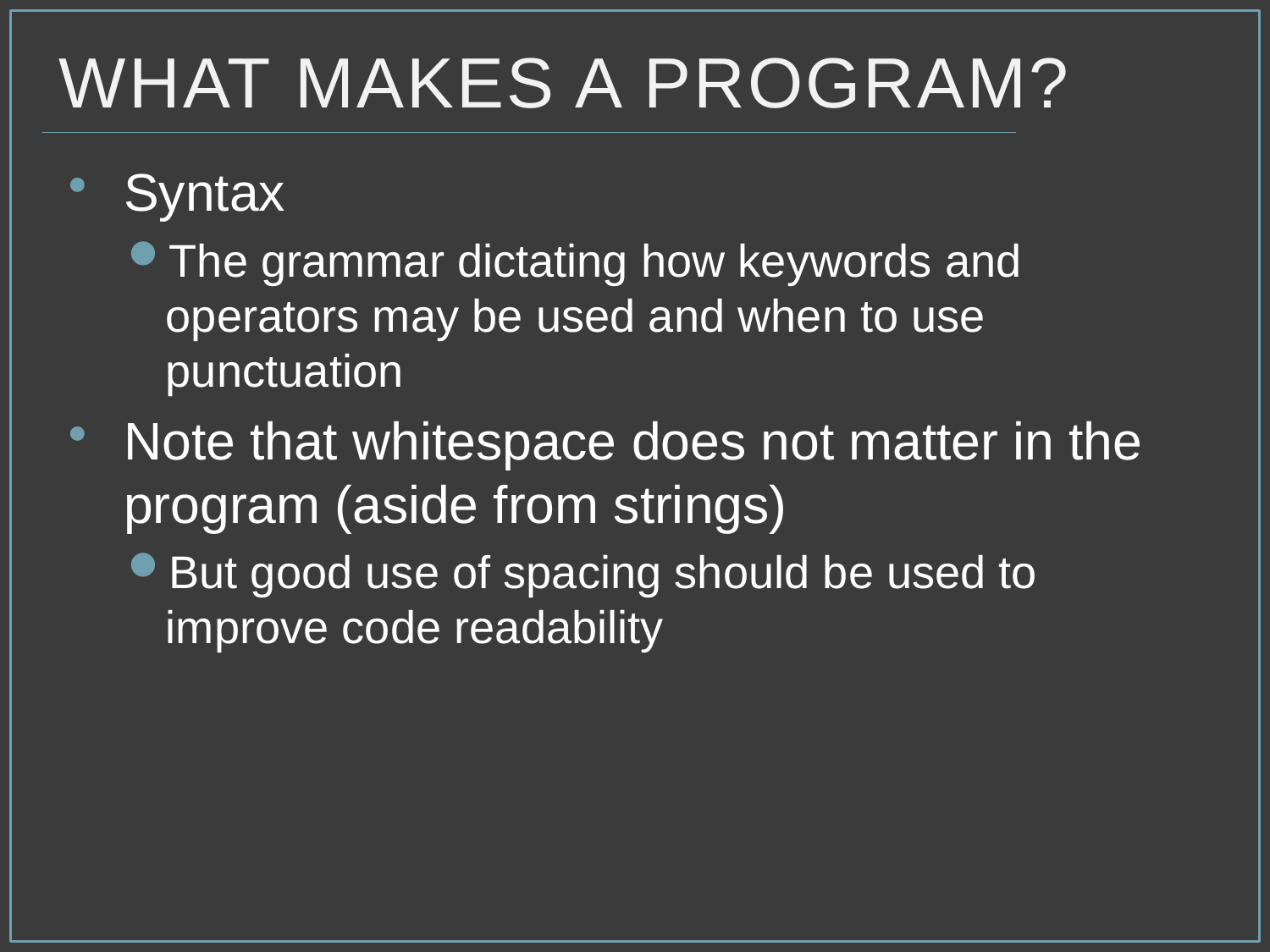

# What Makes a Program?

Syntax
The grammar dictating how keywords and operators may be used and when to use punctuation
Note that whitespace does not matter in the program (aside from strings)
But good use of spacing should be used to improve code readability